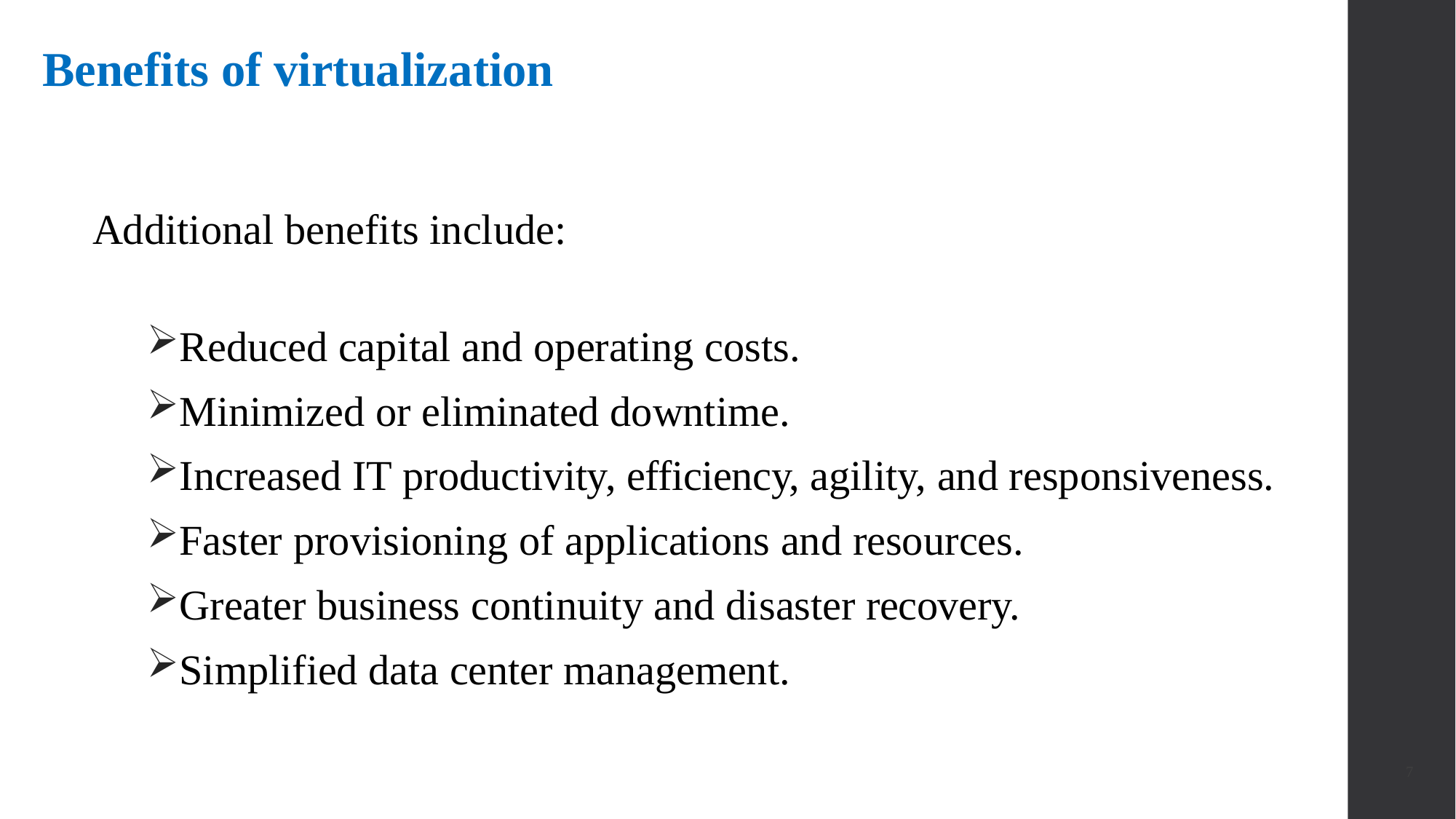

# Benefits of virtualization
Additional benefits include:

Reduced capital and operating costs.
Minimized or eliminated downtime.
Increased IT productivity, efficiency, agility, and responsiveness.
Faster provisioning of applications and resources.
Greater business continuity and disaster recovery.
Simplified data center management.
7